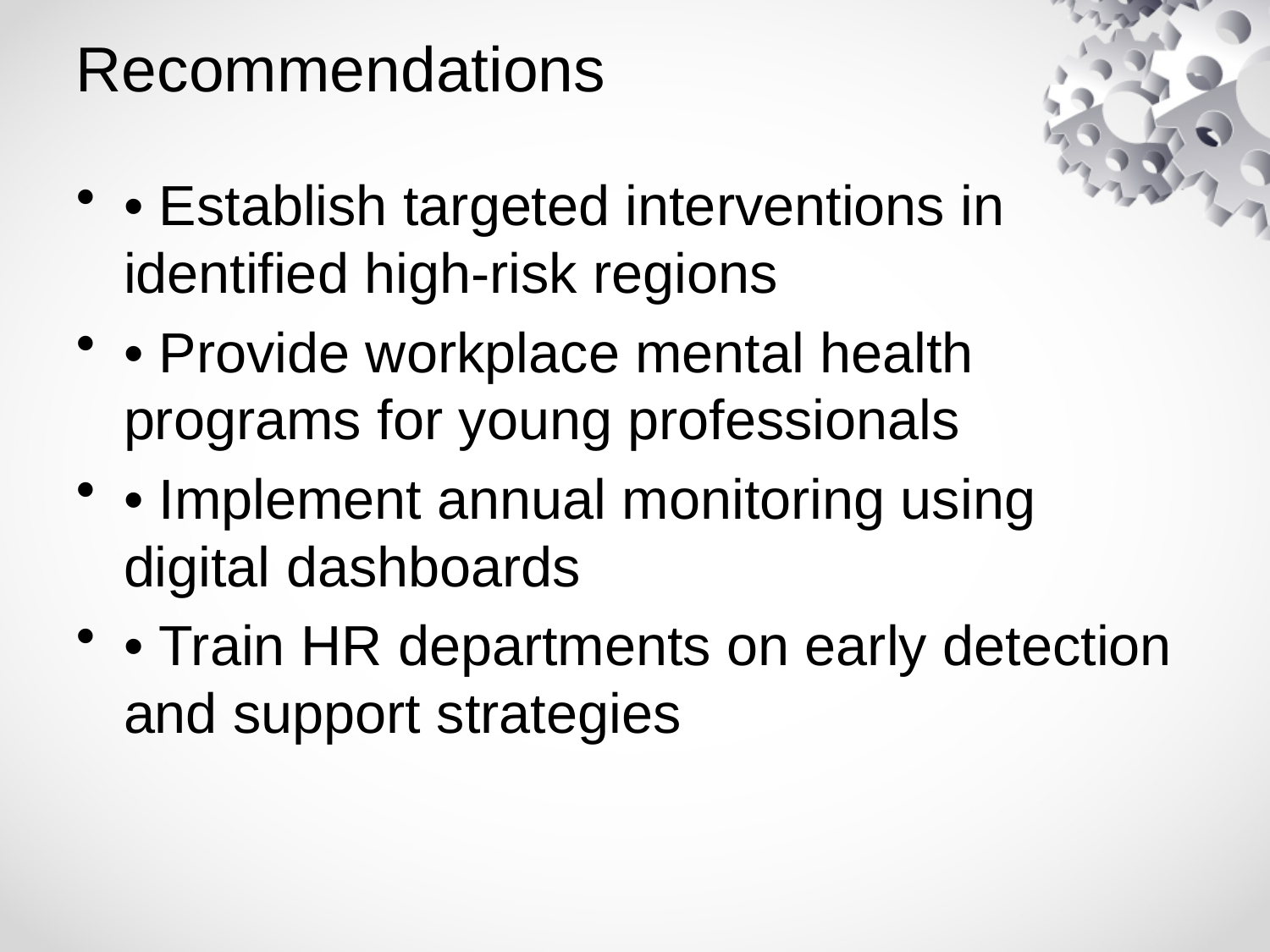

# Recommendations
• Establish targeted interventions in identified high-risk regions
• Provide workplace mental health programs for young professionals
• Implement annual monitoring using digital dashboards
• Train HR departments on early detection and support strategies